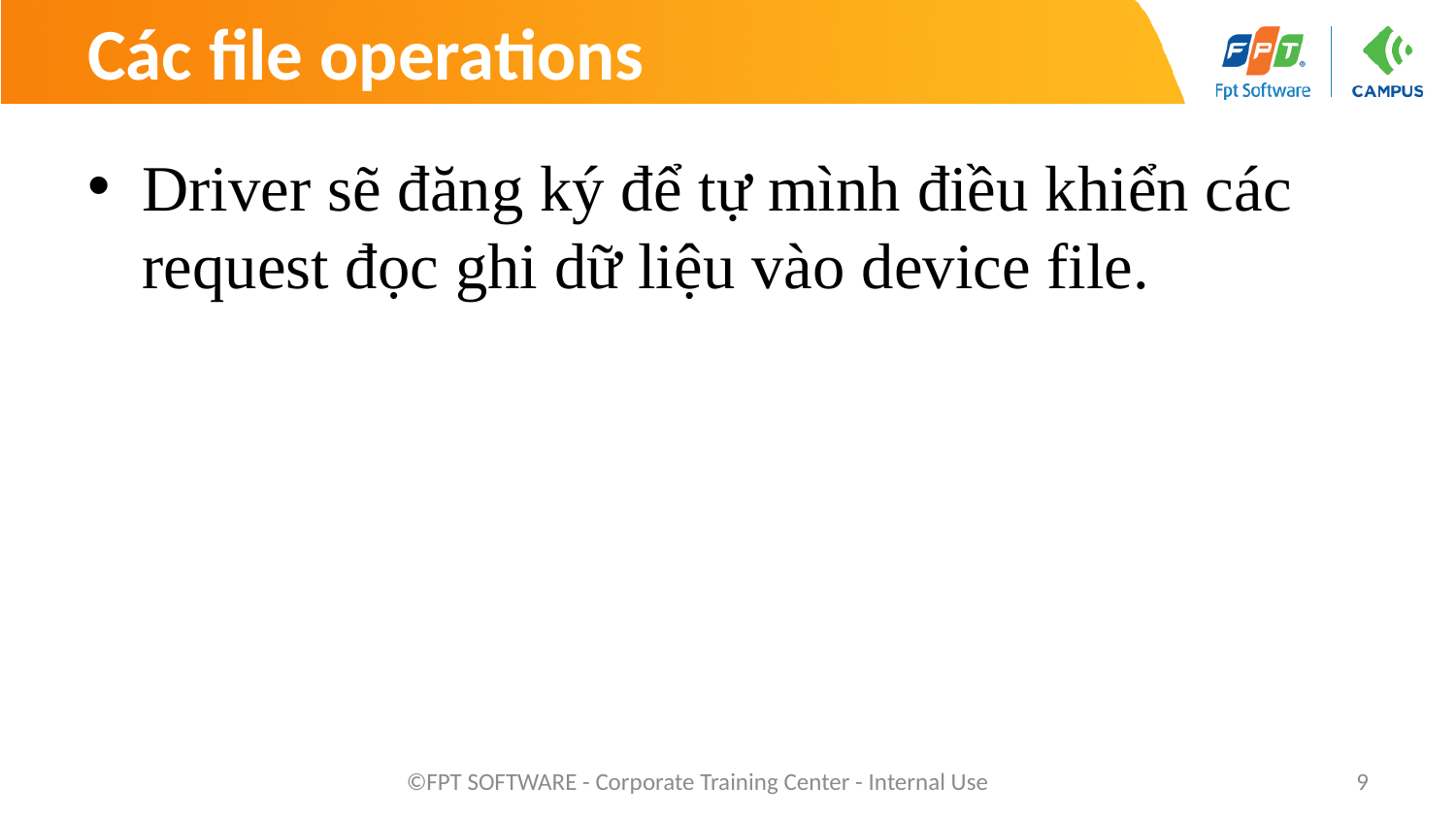

# Các file operations
Driver sẽ đăng ký để tự mình điều khiển các request đọc ghi dữ liệu vào device file.
©FPT SOFTWARE - Corporate Training Center - Internal Use
9